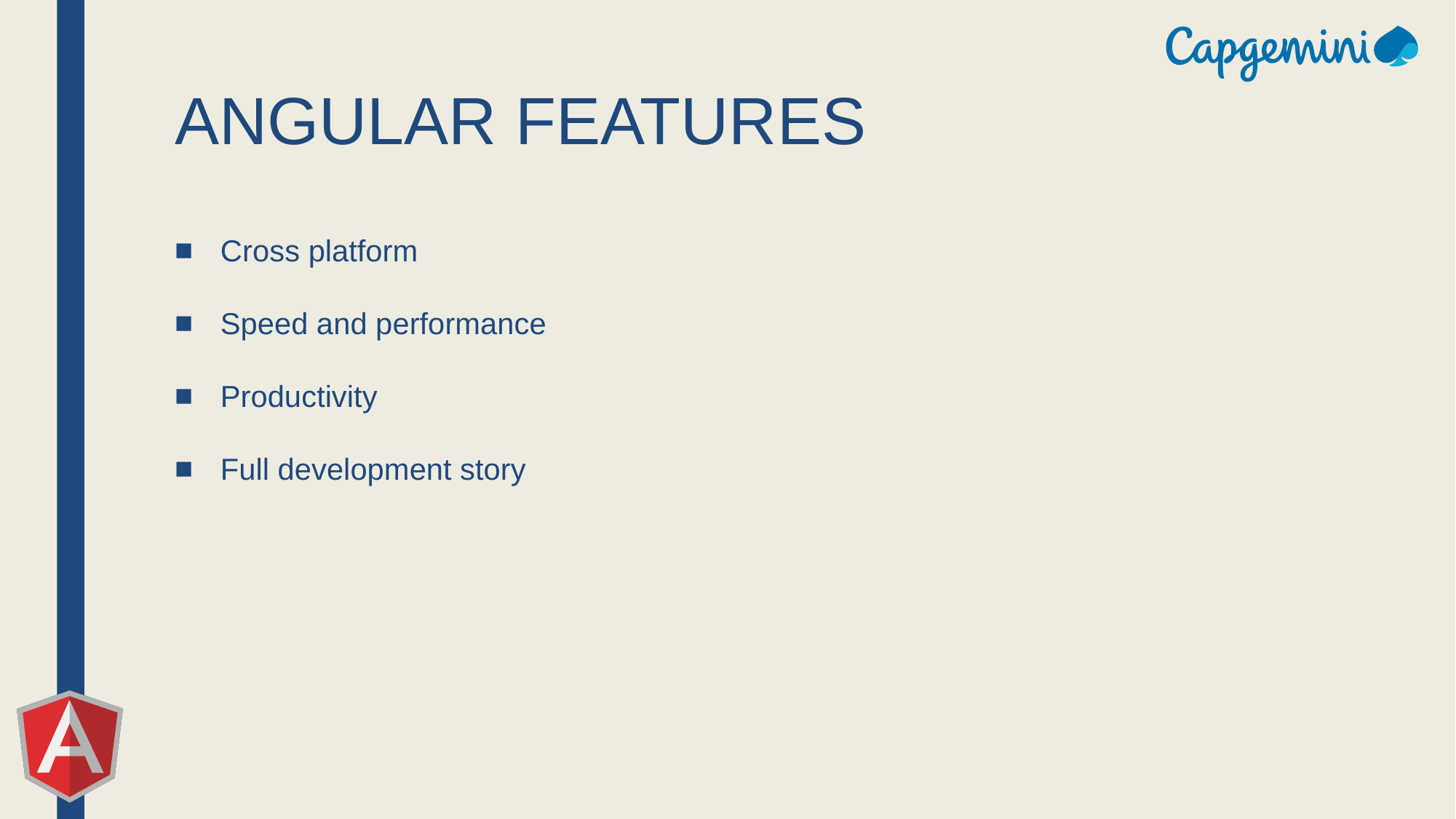

# Angular Features
Cross platform
Speed and performance
Productivity
Full development story